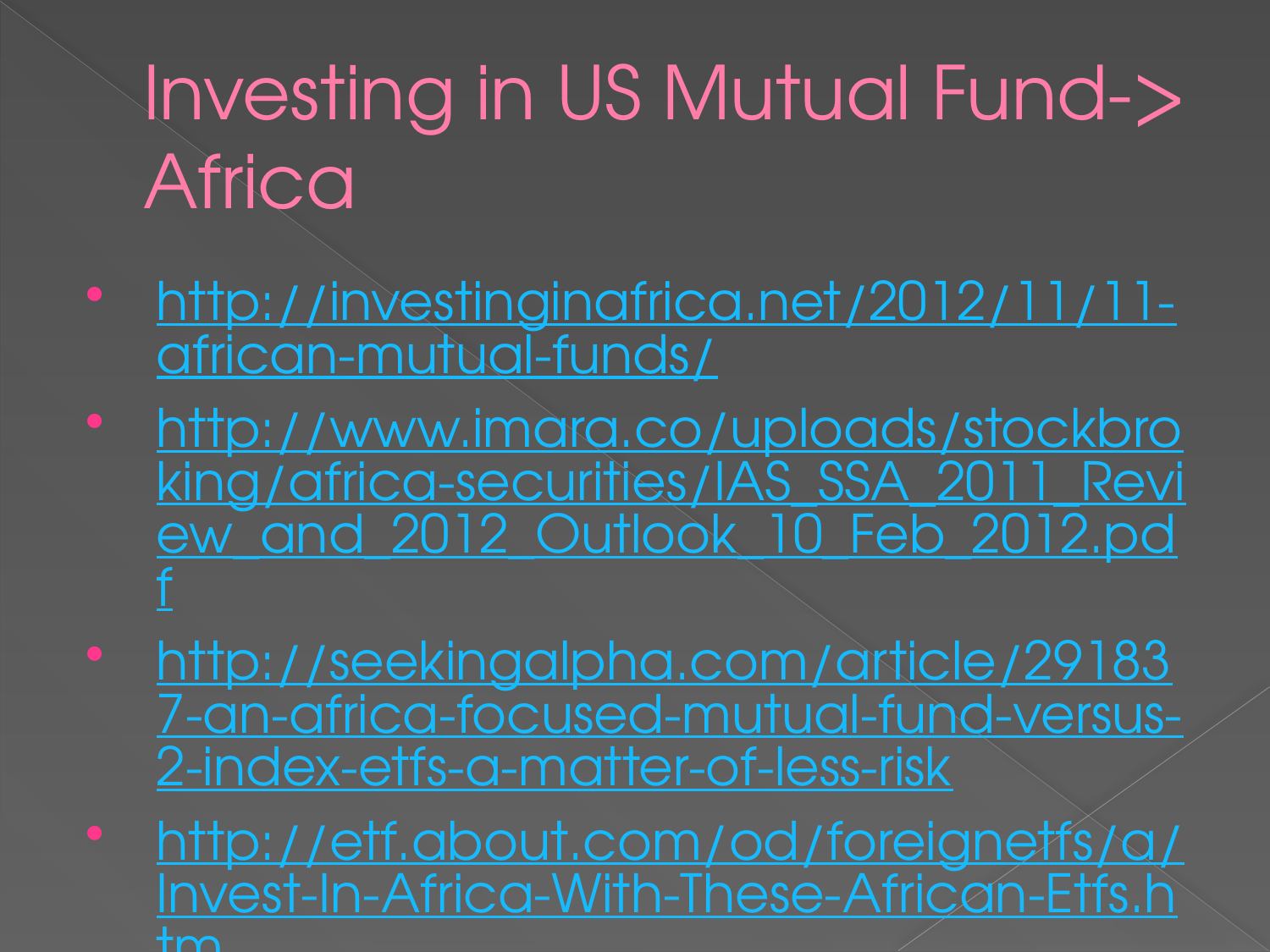

# Investing in US Mutual Fund-> Africa
http://investinginafrica.net/2012/11/11-african-mutual-funds/
http://www.imara.co/uploads/stockbroking/africa-securities/IAS_SSA_2011_Review_and_2012_Outlook_10_Feb_2012.pdf
http://seekingalpha.com/article/291837-an-africa-focused-mutual-fund-versus-2-index-etfs-a-matter-of-less-risk
http://etf.about.com/od/foreignetfs/a/Invest-In-Africa-With-These-African-Etfs.htm
http://seekingalpha.com/article/291837-an-africa-focused-mutual-fund-versus-2-index-etfs-a-matter-of-less-risk